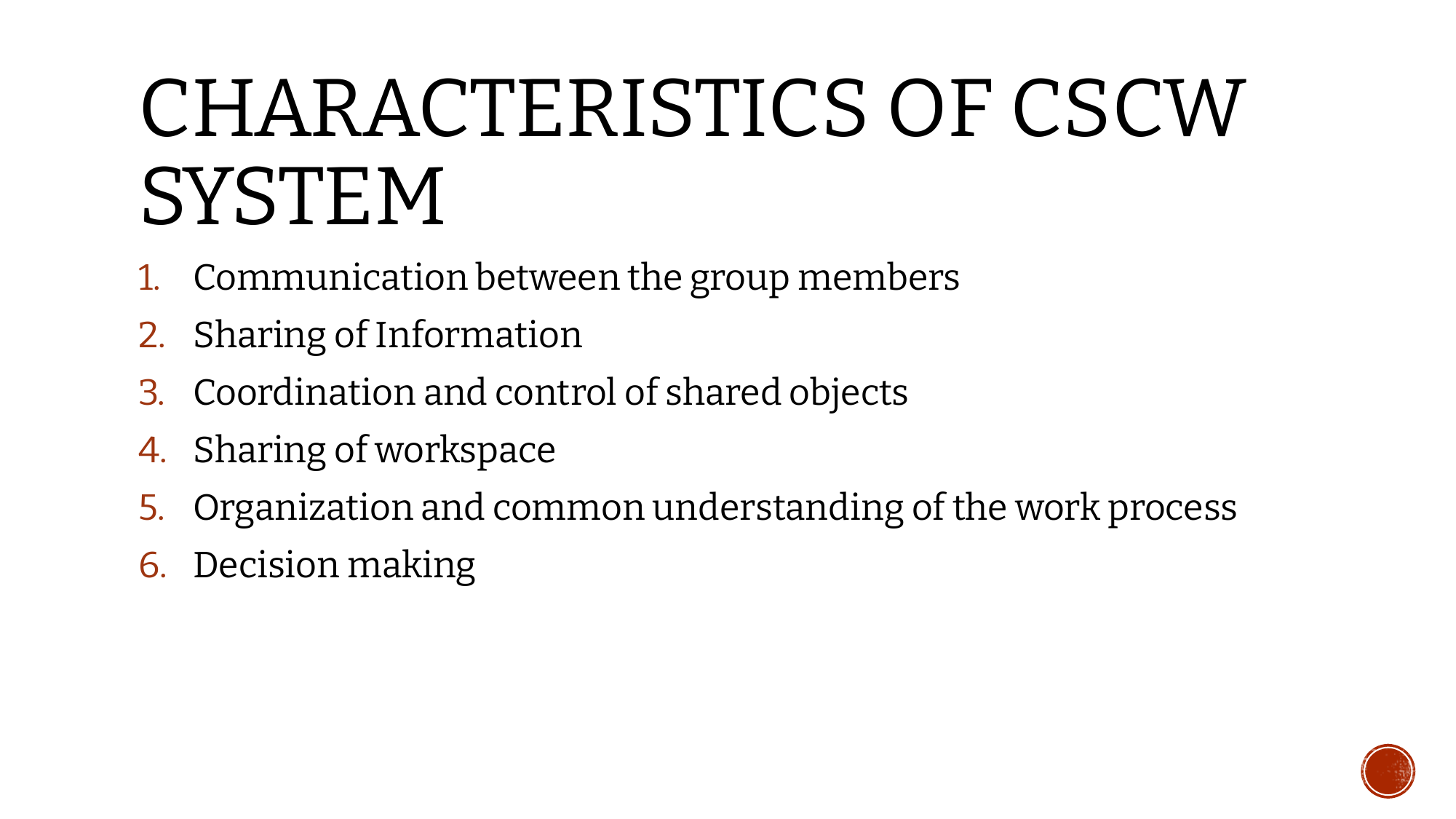

# CHARACTERISTICS OF CSCW SYSTEM
Communication between the group members
Sharing of Information
Coordination and control of shared objects
Sharing of workspace
Organization and common understanding of the work process
Decision making